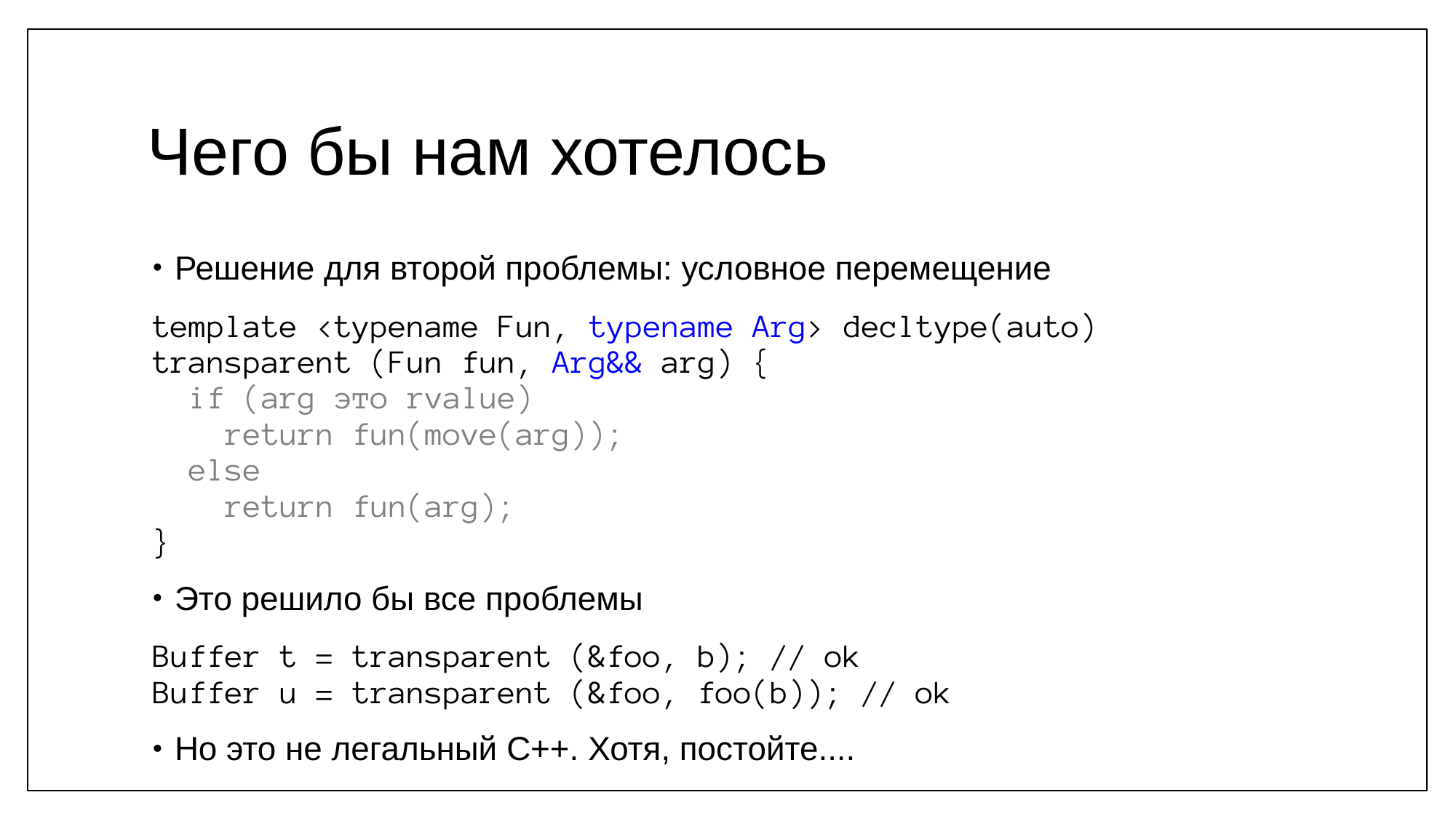

# Чего бы нам хотелось
Решение для второй проблемы: условное перемещение
template <typename Fun, typename Arg> decltype(auto)
transparent (Fun fun, Arg&& arg) {
  if (arg это rvalue)
    return fun(move(arg));
  else
    return fun(arg);
}
Это решило бы все проблемы
Buffer t = transparent (&foo, b); // ok
Buffer u = transparent (&foo, foo(b)); // ok
Но это не легальный C++. Хотя, постойте....